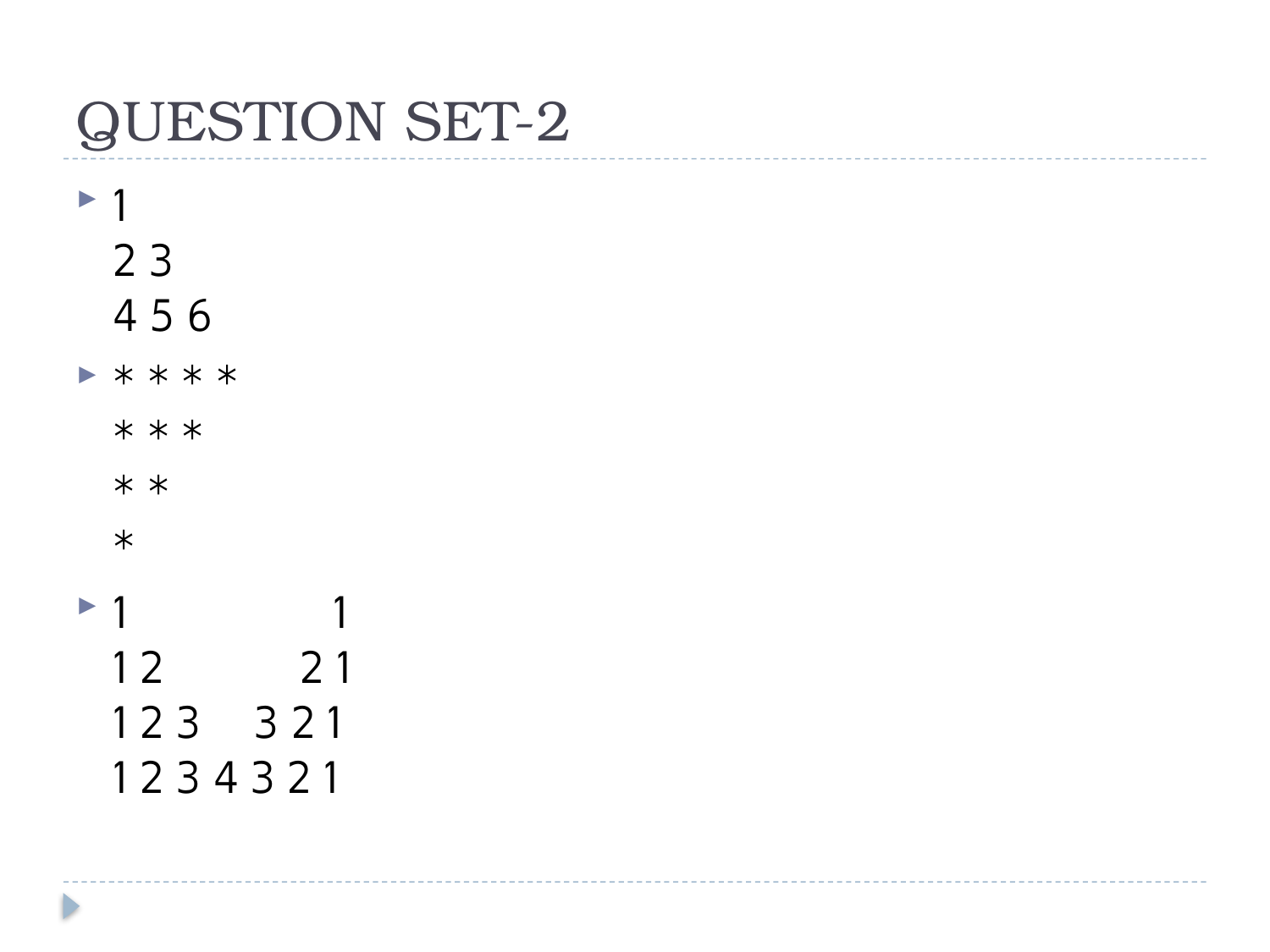

# QUESTION SET-2
1
2 3
4 5 6
* * * *
* * *
* *
*
1               1
1 2          2 1
1 2 3    3 2 1
1 2 3 4 3 2 1